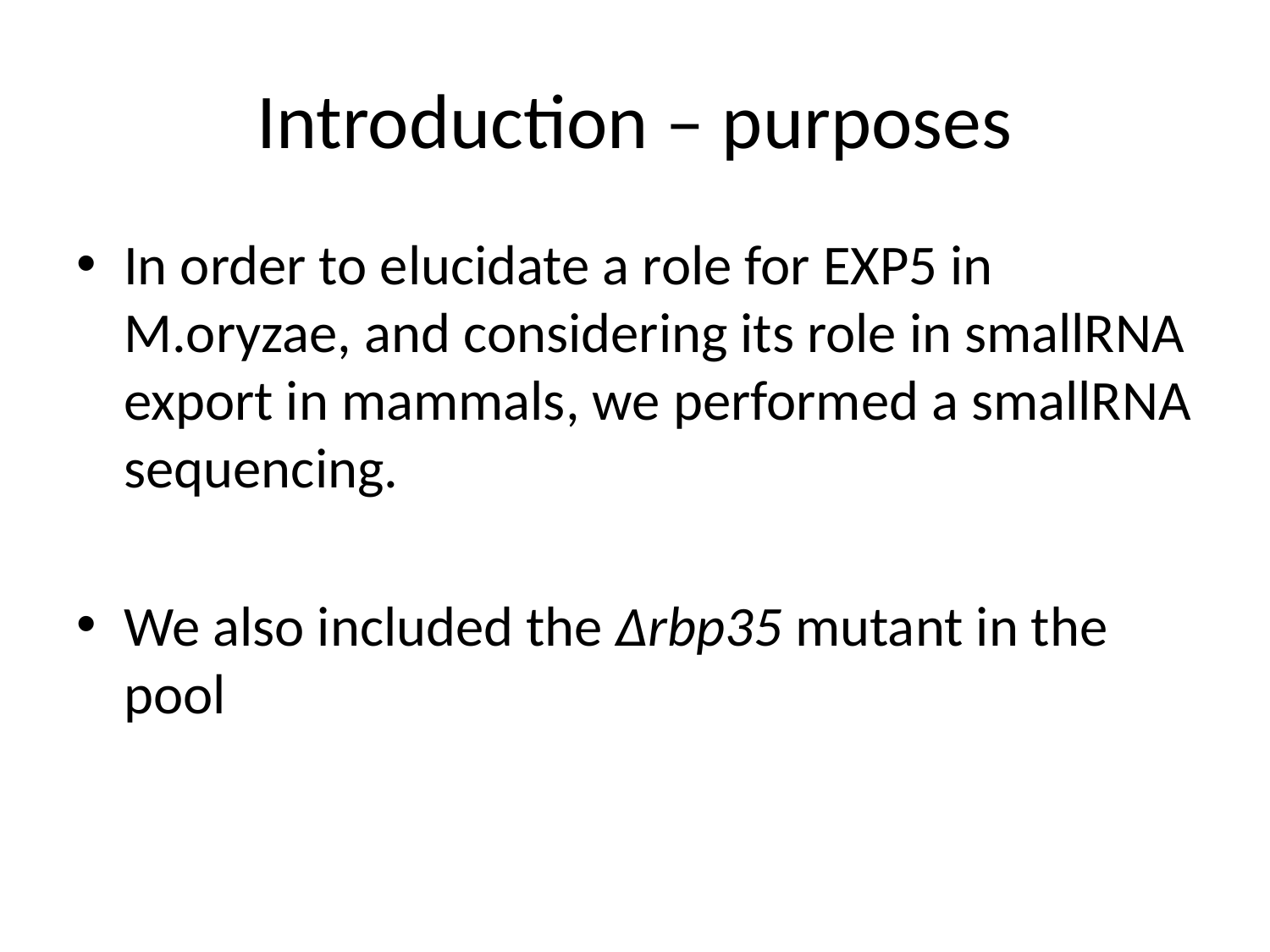

# Introduction – purposes
In order to elucidate a role for EXP5 in M.oryzae, and considering its role in smallRNA export in mammals, we performed a smallRNA sequencing.

We also included the ∆rbp35 mutant in the pool